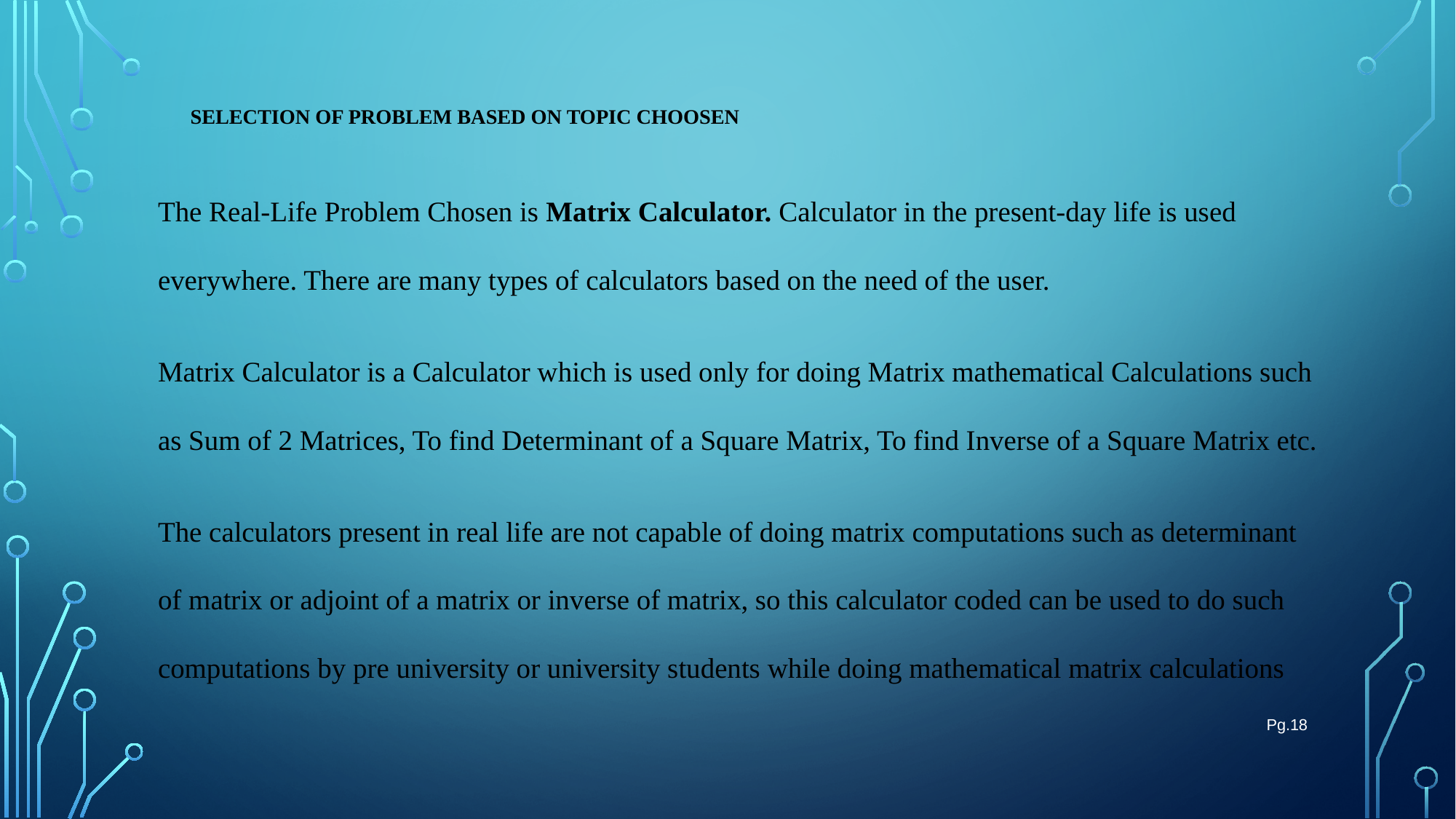

# SELECTION OF PROBLEM BASED ON TOPIC CHOOSEN
The Real-Life Problem Chosen is Matrix Calculator. Calculator in the present-day life is used everywhere. There are many types of calculators based on the need of the user.
Matrix Calculator is a Calculator which is used only for doing Matrix mathematical Calculations such as Sum of 2 Matrices, To find Determinant of a Square Matrix, To find Inverse of a Square Matrix etc.
The calculators present in real life are not capable of doing matrix computations such as determinant of matrix or adjoint of a matrix or inverse of matrix, so this calculator coded can be used to do such computations by pre university or university students while doing mathematical matrix calculations

Pg.18